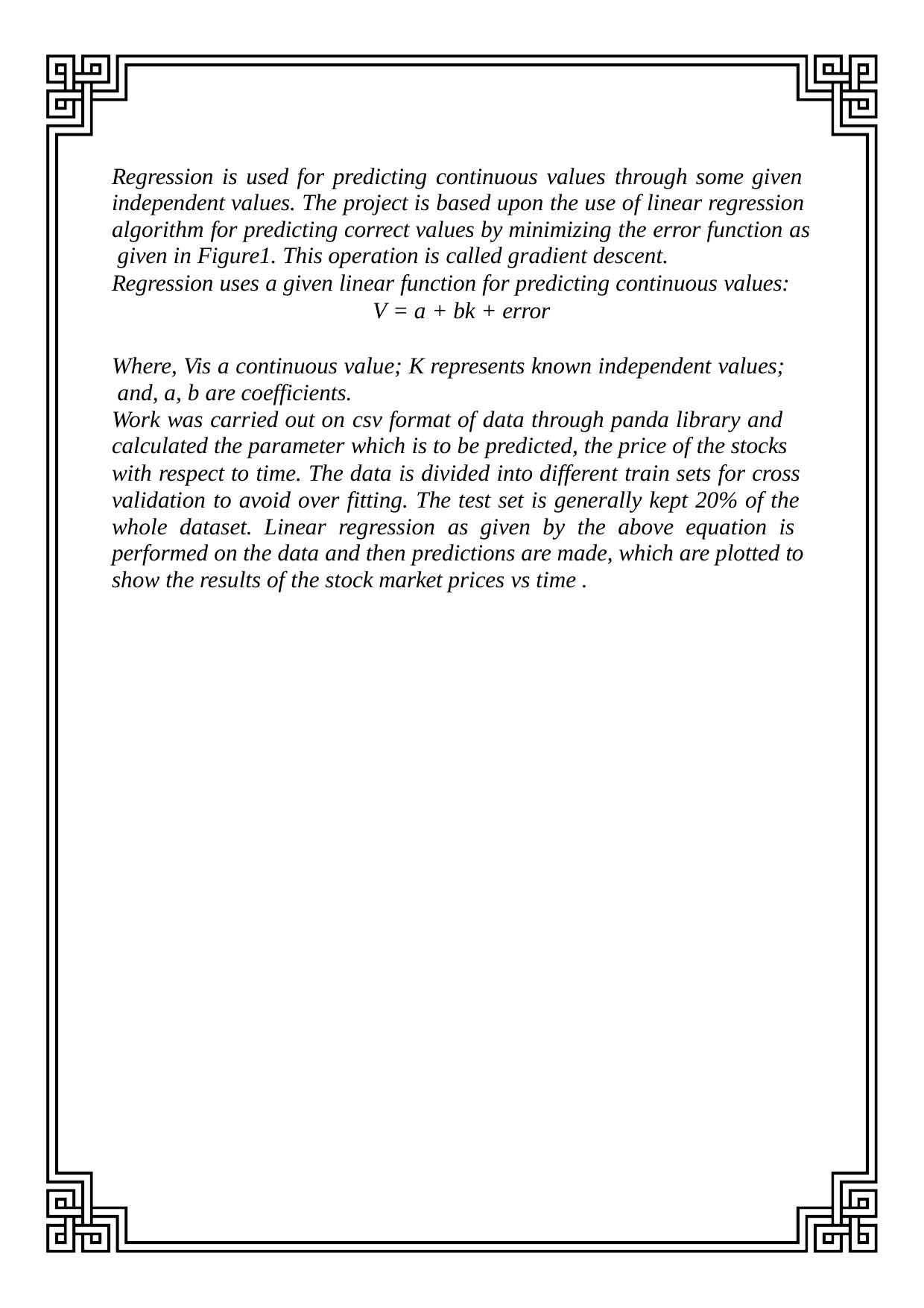

Regression is used for predicting continuous values through some given  independent values. The project is based upon the use of linear regression  algorithm for predicting correct values by minimizing the error function as  given in Figure1. This operation is called gradient descent.
Regression uses a given linear function for predicting continuous values:
V = a + bk + error

Where, Vis a continuous value; K represents known independent values;  and, a, b are coefficients.
Work was carried out on csv format of data through panda library and  calculated the parameter which is to be predicted, the price of the stocks
with respect to time. The data is divided into different train sets for cross  validation to avoid over fitting. The test set is generally kept 20% of the  whole dataset. Linear regression as given by the above equation is  performed on the data and then predictions are made, which are plotted to
show the results of the stock market prices vs time .